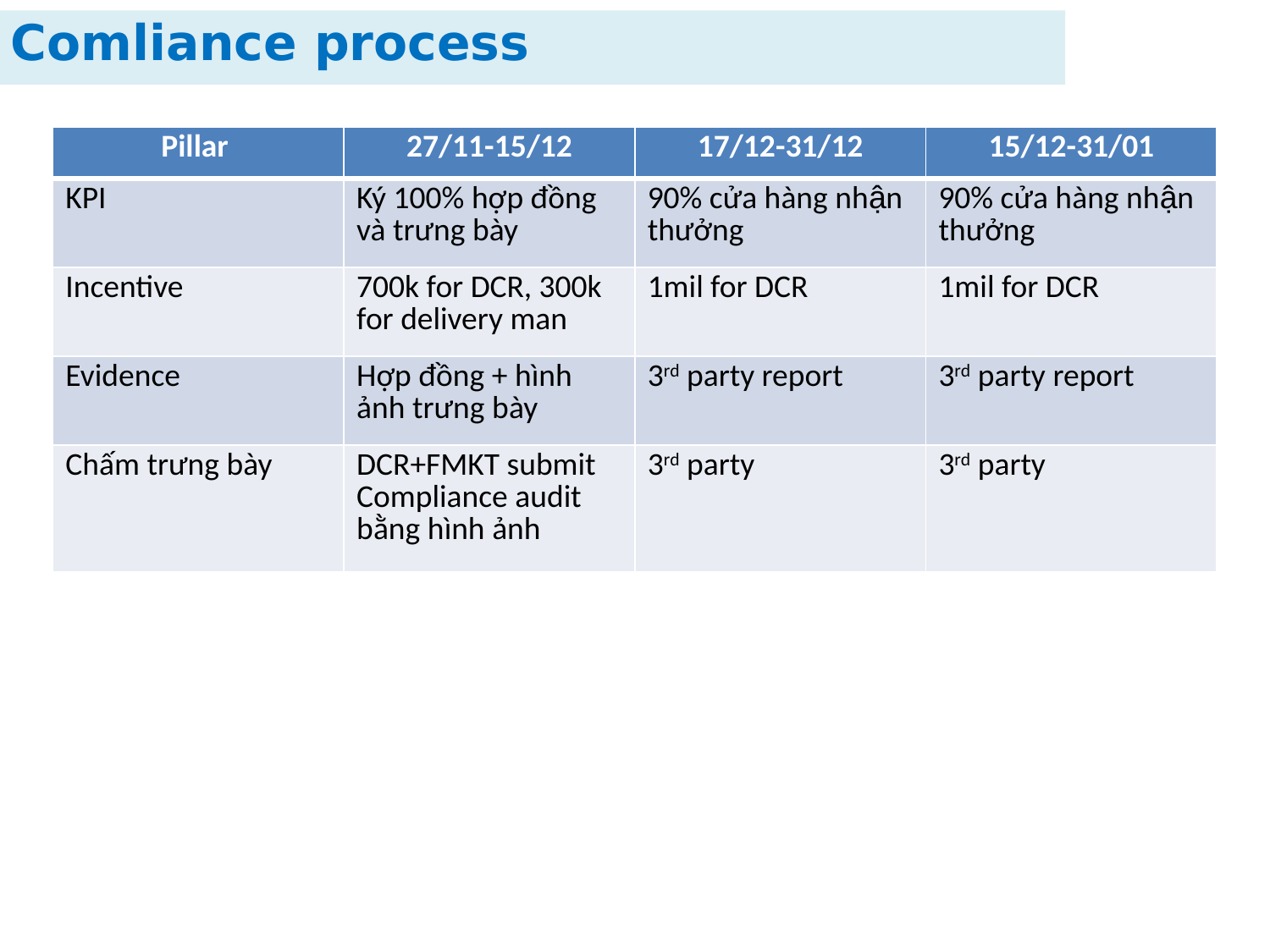

Comliance process

| Pillar | 27/11-15/12 | 17/12-31/12 | 15/12-31/01 |
| --- | --- | --- | --- |
| KPI | Ký 100% hợp đồng và trưng bày | 90% cửa hàng nhận thưởng | 90% cửa hàng nhận thưởng |
| Incentive | 700k for DCR, 300k for delivery man | 1mil for DCR | 1mil for DCR |
| Evidence | Hợp đồng + hình ảnh trưng bày | 3rd party report | 3rd party report |
| Chấm trưng bày | DCR+FMKT submit Compliance audit bằng hình ảnh | 3rd party | 3rd party |